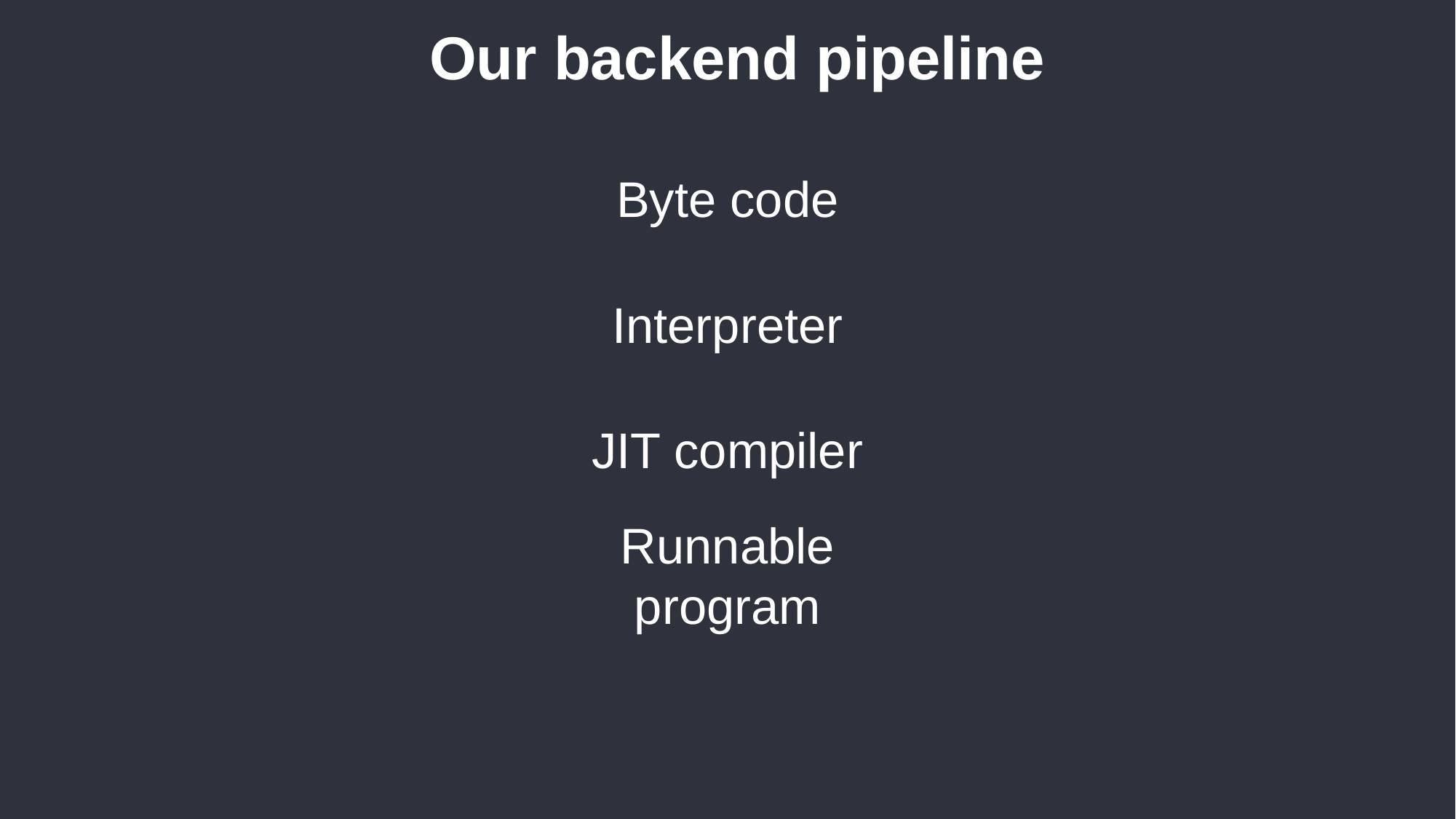

# Our backend pipeline
Byte code
Interpreter
JIT compiler
Runnable program